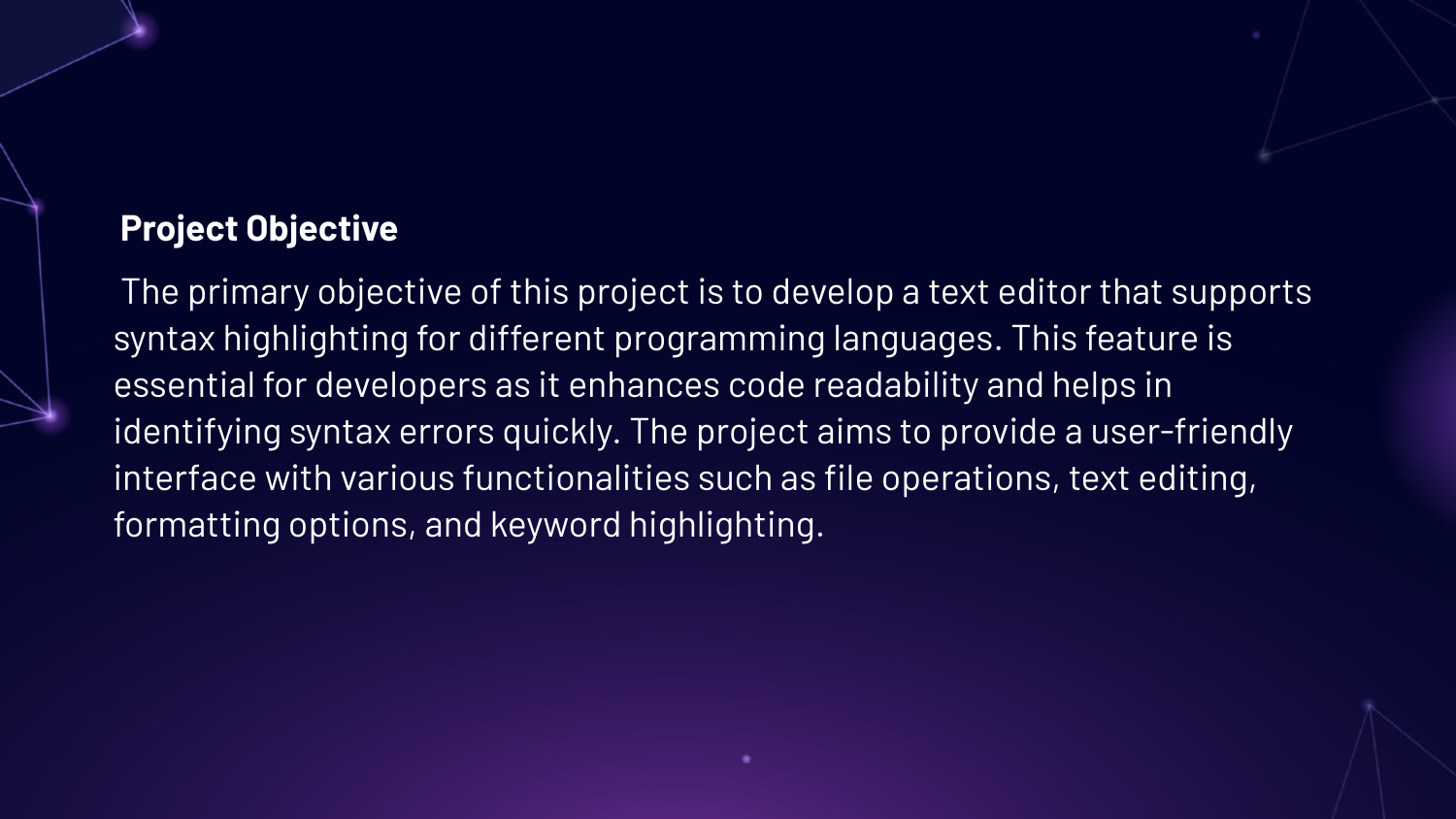

Project Objective
 The primary objective of this project is to develop a text editor that supports syntax highlighting for different programming languages. This feature is essential for developers as it enhances code readability and helps in identifying syntax errors quickly. The project aims to provide a user-friendly interface with various functionalities such as file operations, text editing, formatting options, and keyword highlighting.